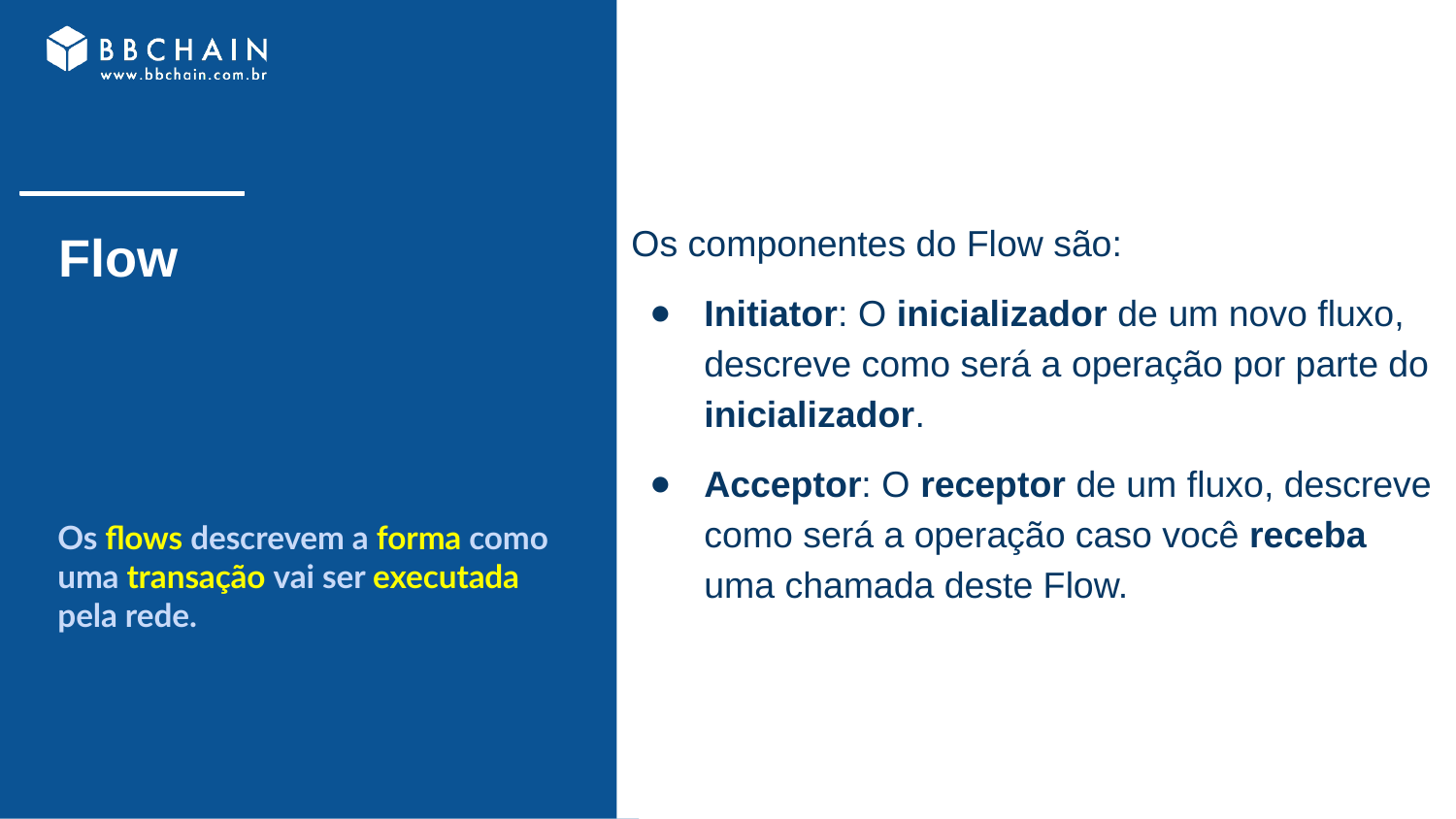

Os componentes do Flow são:
Initiator: O inicializador de um novo fluxo, descreve como será a operação por parte do inicializador.
Acceptor: O receptor de um fluxo, descreve como será a operação caso você receba uma chamada deste Flow.
# Flow
Os flows descrevem a forma como uma transação vai ser executada pela rede.